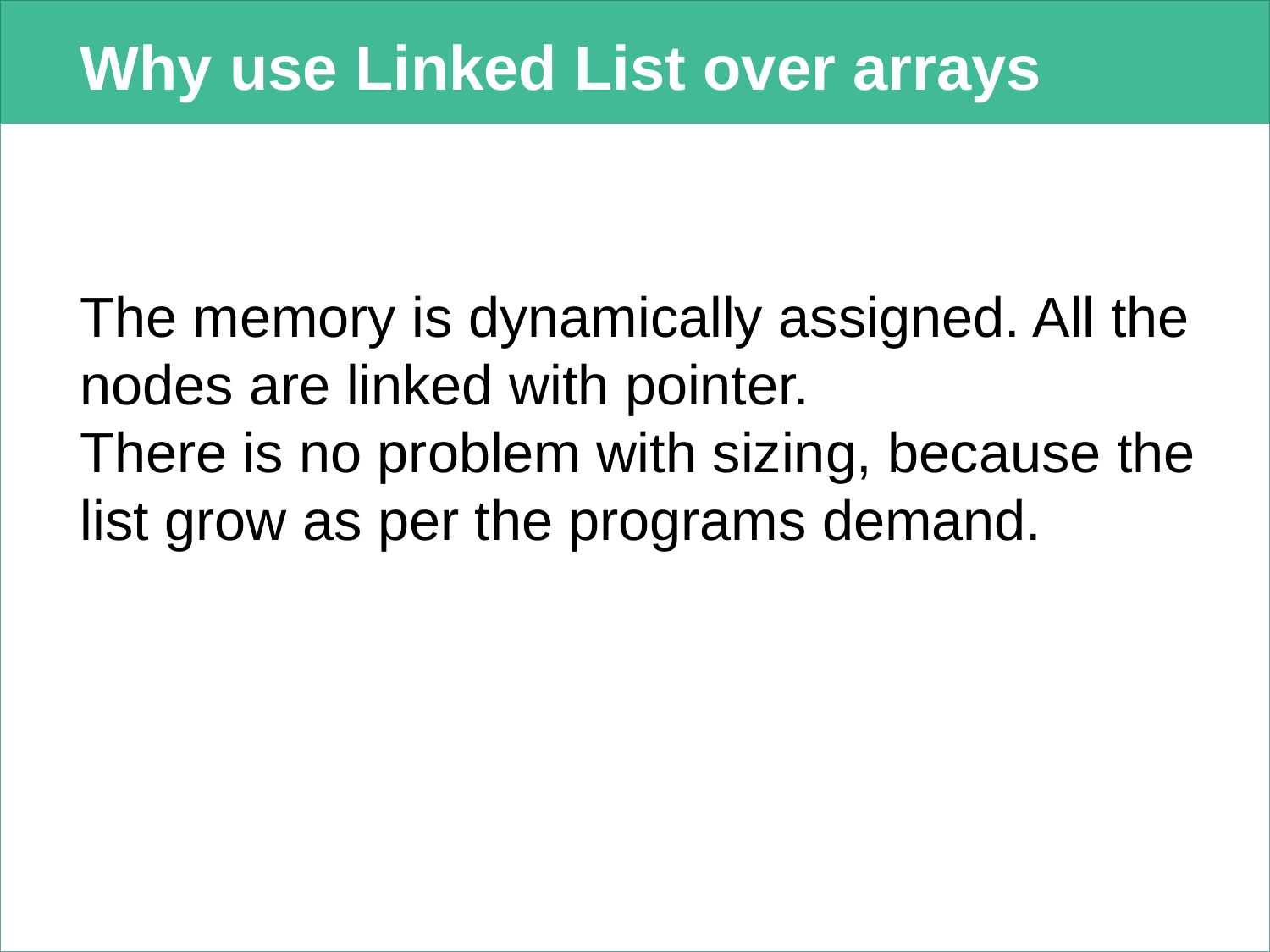

# Why use Linked List over arrays

The memory is dynamically assigned. All the nodes are linked with pointer.
There is no problem with sizing, because the list grow as per the programs demand.